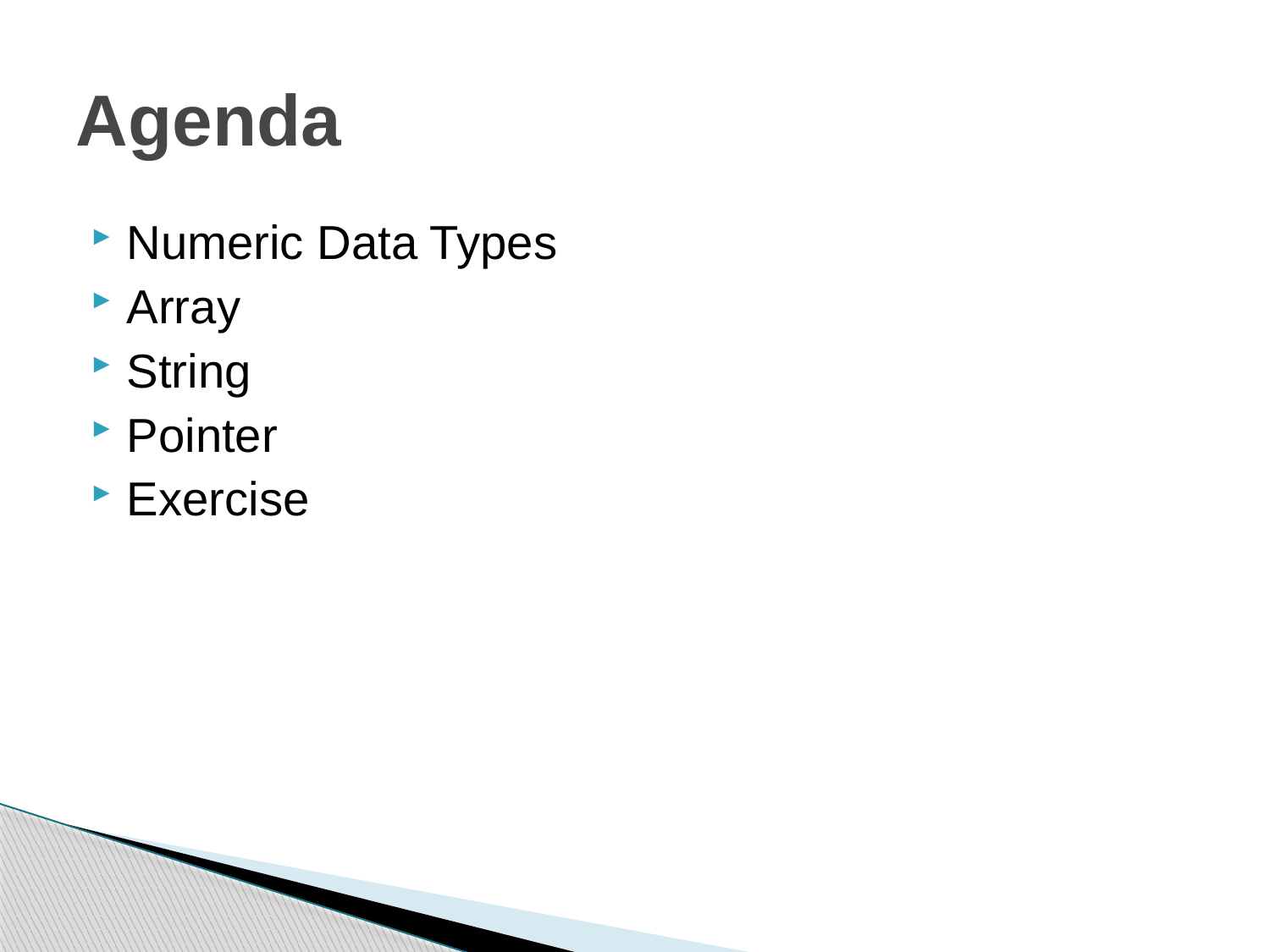

# Agenda
Numeric Data Types
Array
String
Pointer
Exercise